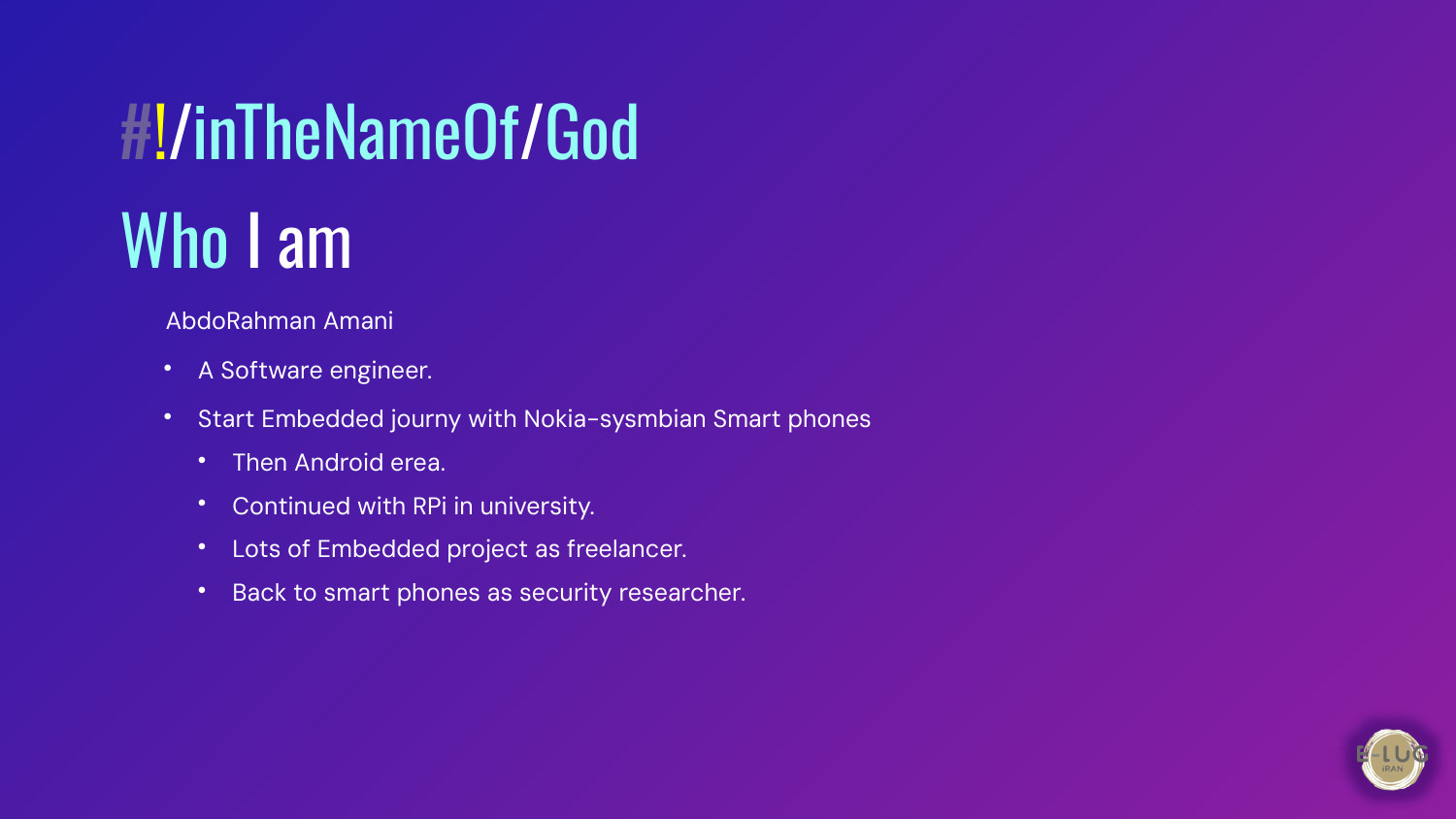

#!/inTheNameOf/God
# Who I am
AbdoRahman Amani
A Software engineer.
Start Embedded journy with Nokia-sysmbian Smart phones
Then Android erea.
Continued with RPi in university.
Lots of Embedded project as freelancer.
Back to smart phones as security researcher.